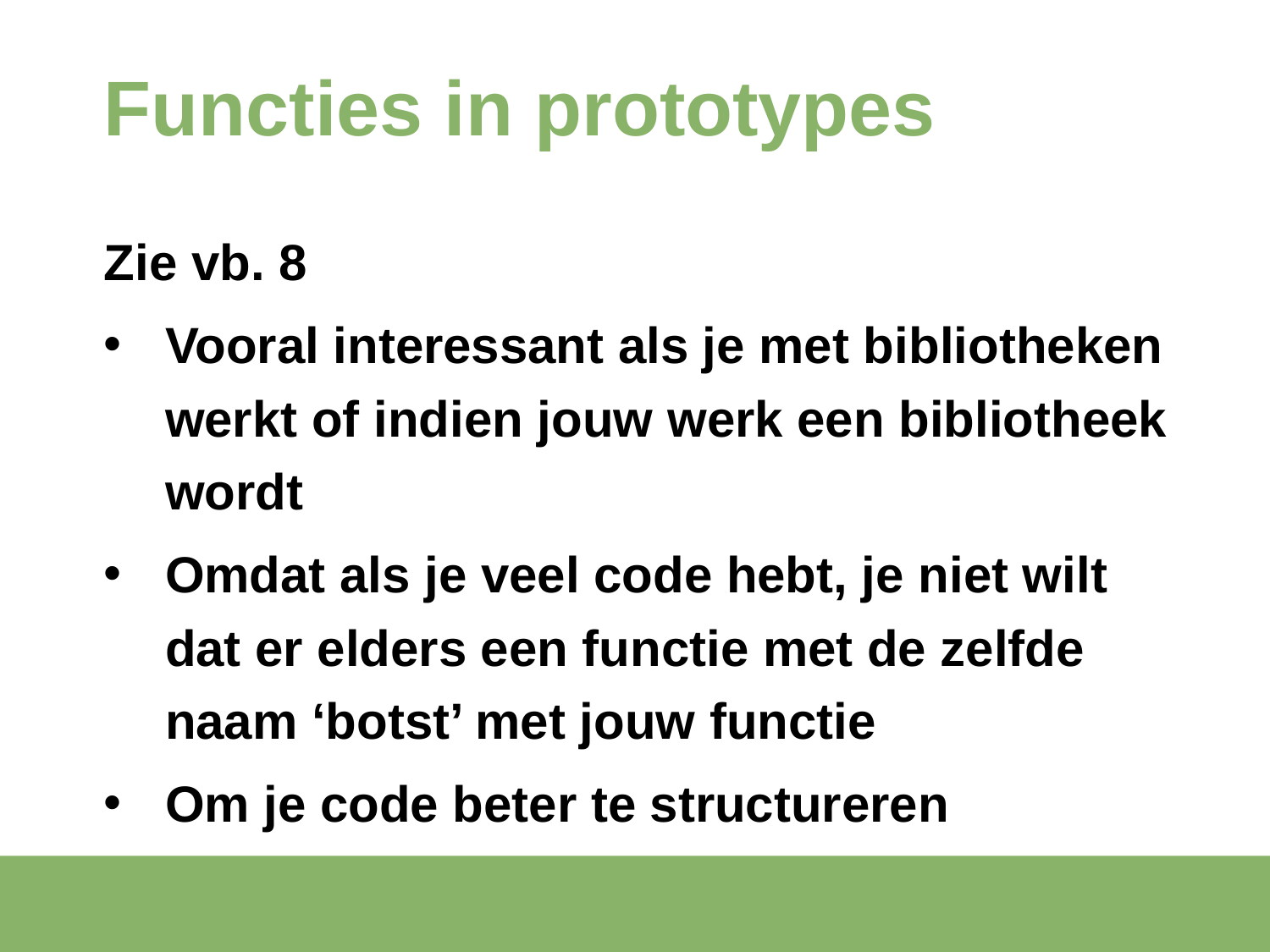

# Functies in prototypes
Zie vb. 8
Vooral interessant als je met bibliotheken werkt of indien jouw werk een bibliotheek wordt
Omdat als je veel code hebt, je niet wilt dat er elders een functie met de zelfde naam ‘botst’ met jouw functie
Om je code beter te structureren